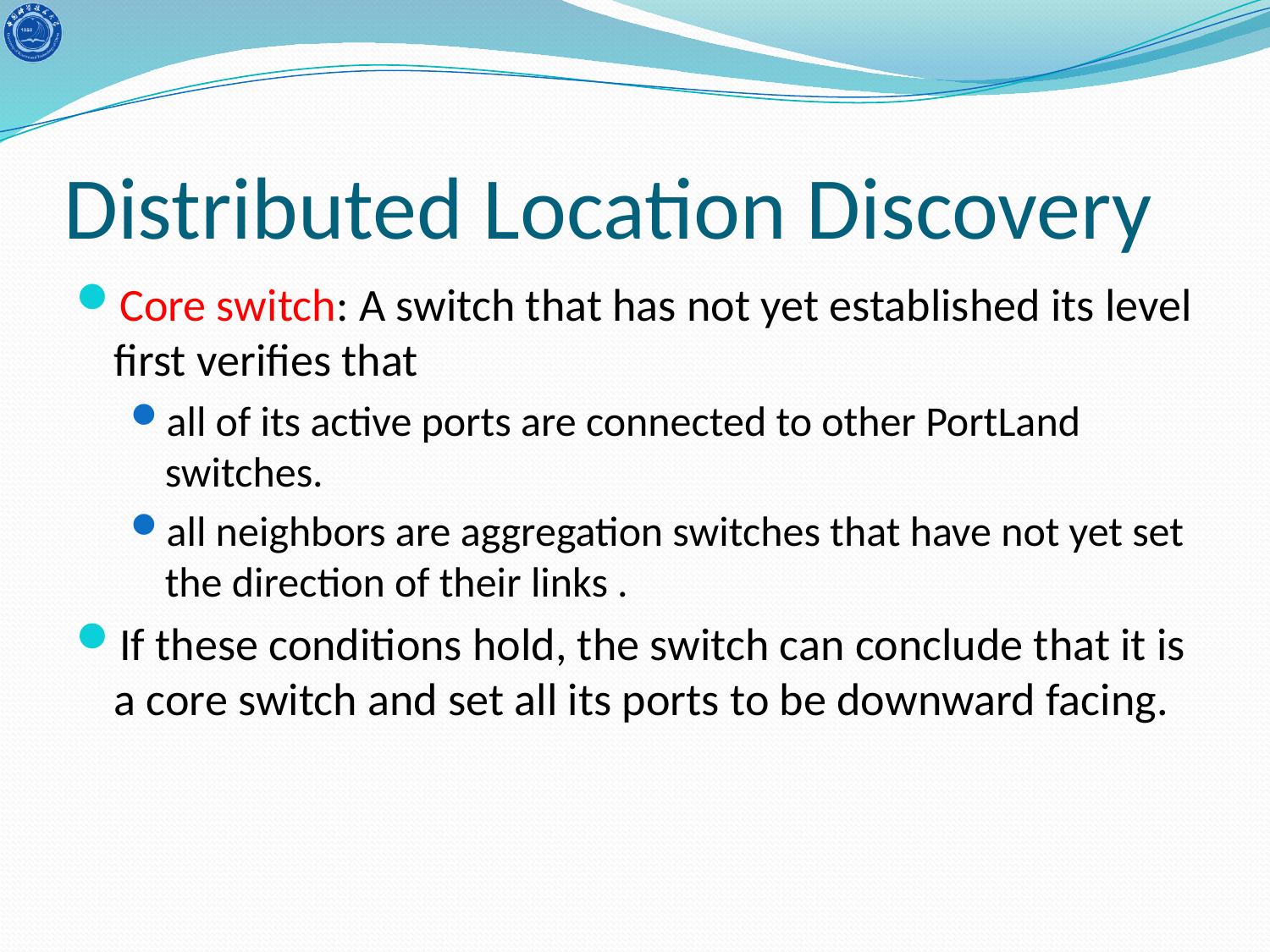

# Distributed Location Discovery
Core switch: A switch that has not yet established its level first verifies that
all of its active ports are connected to other PortLand switches.
all neighbors are aggregation switches that have not yet set the direction of their links .
If these conditions hold, the switch can conclude that it is a core switch and set all its ports to be downward facing.